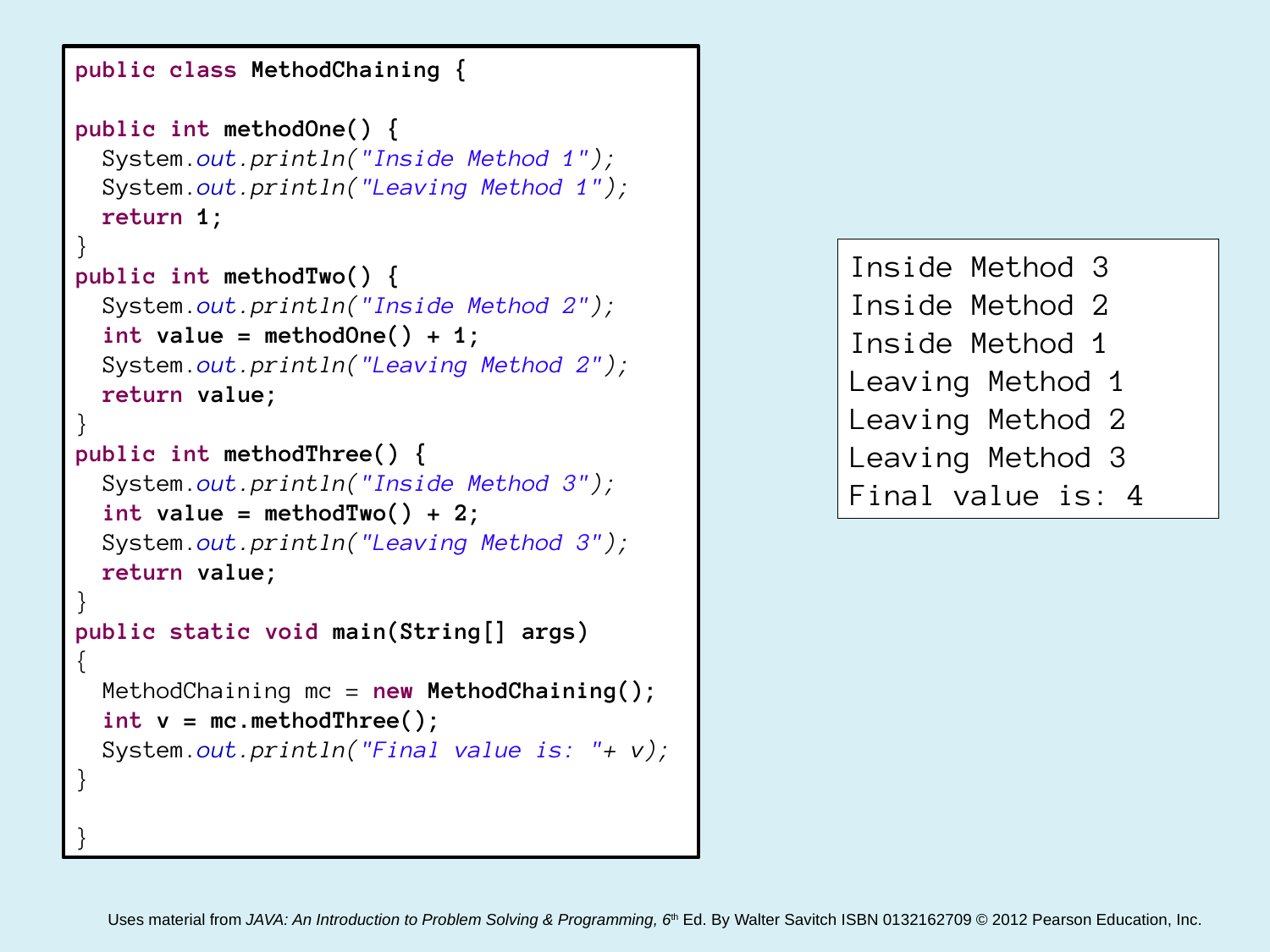

#
public class MethodChaining {

public int methodOne() {
  System.out.println("Inside Method 1");
  System.out.println("Leaving Method 1");
  return 1;
}
public int methodTwo() {
  System.out.println("Inside Method 2");
  int value = methodOne() + 1;
  System.out.println("Leaving Method 2");
  return value;
}
public int methodThree() {
  System.out.println("Inside Method 3");
  int value = methodTwo() + 2;
  System.out.println("Leaving Method 3");
  return value;
}
public static void main(String[] args)
{
  MethodChaining mc = new MethodChaining();
  int v = mc.methodThree();
  System.out.println("Final value is: "+ v);
}

}
Inside Method 3
Inside Method 2
Inside Method 1
Leaving Method 1
Leaving Method 2
Leaving Method 3
Final value is: 4